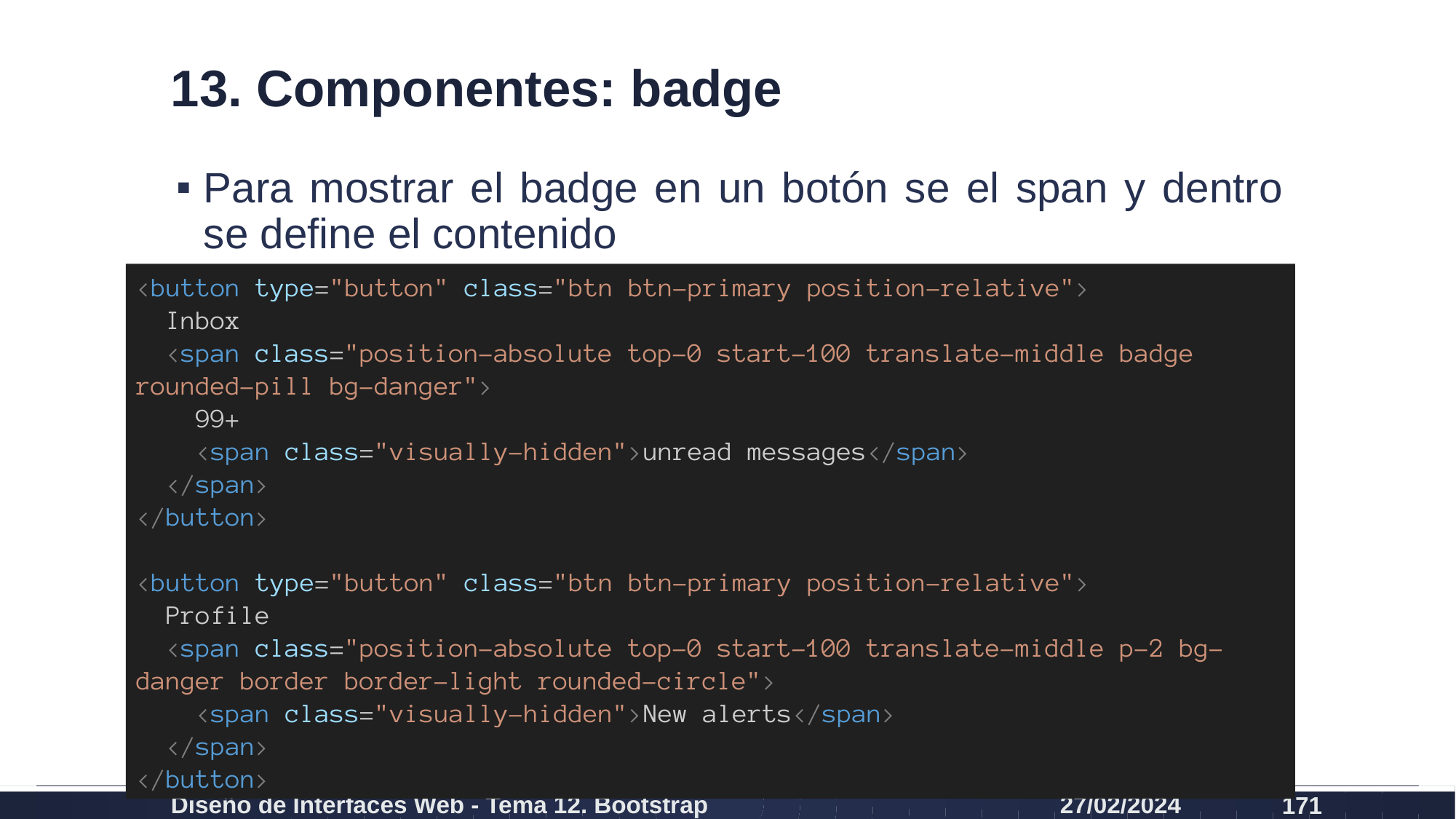

# 13. Componentes: badge
Para mostrar el badge en un botón se el span y dentro se define el contenido

<button type="button" class="btn btn-primary position-relative">
  Inbox
  <span class="position-absolute top-0 start-100 translate-middle badge rounded-pill bg-danger">
    99+
    <span class="visually-hidden">unread messages</span>
  </span>
</button>
<button type="button" class="btn btn-primary position-relative">
  Profile
  <span class="position-absolute top-0 start-100 translate-middle p-2 bg-danger border border-light rounded-circle">
    <span class="visually-hidden">New alerts</span>
  </span>
</button>
Diseño de Interfaces Web - Tema 12. Bootstrap
27/02/2024
171